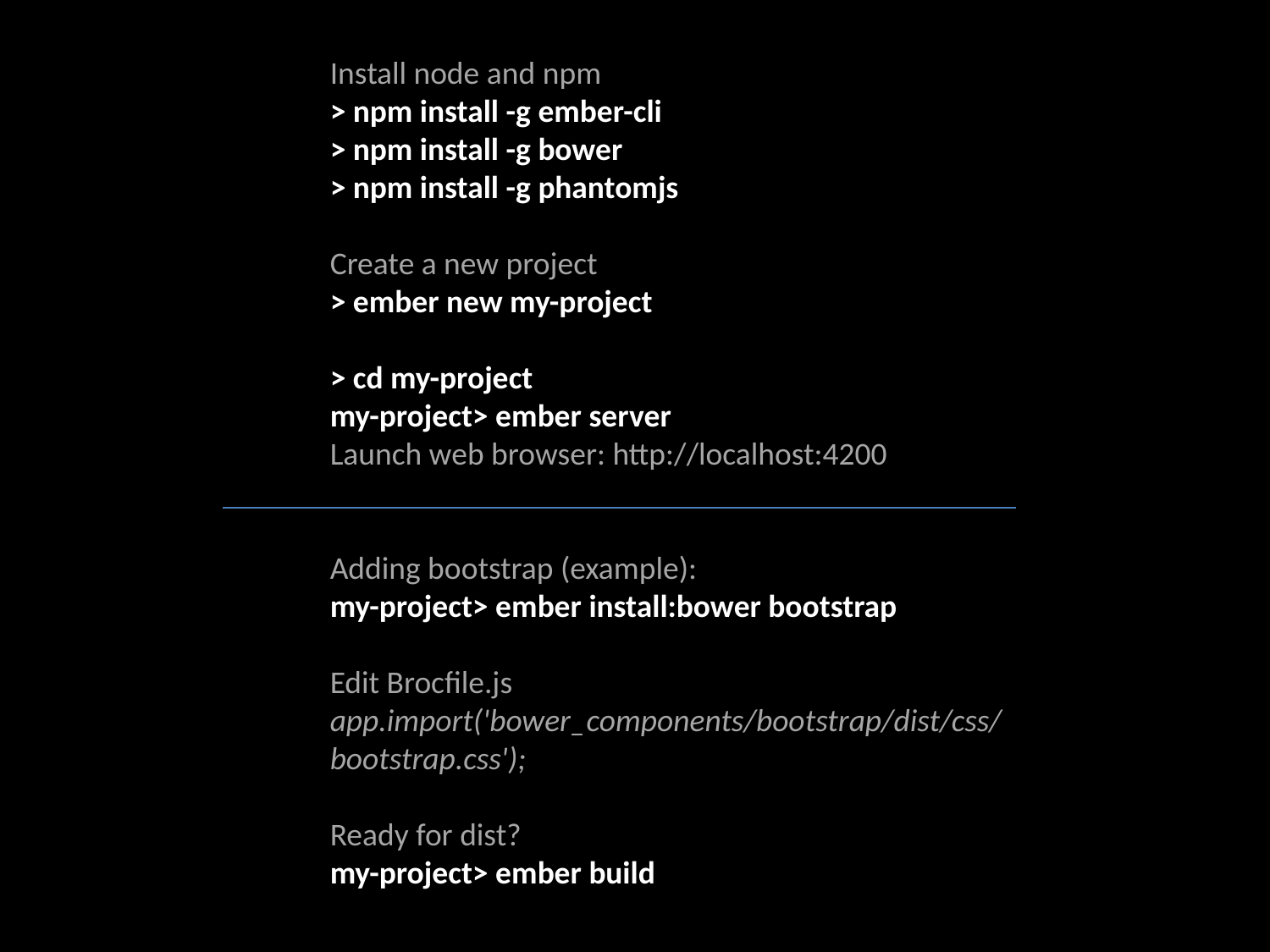

Install node and npm
> npm install -g ember-cli
> npm install -g bower
> npm install -g phantomjs

Create a new project
> ember new my-project

> cd my-project
my-project> ember server
Launch web browser: http://localhost:4200

Adding bootstrap (example):
my-project> ember install:bower bootstrap

Edit Brocfile.js
app.import('bower_components/bootstrap/dist/css/bootstrap.css');

Ready for dist?
my-project> ember build